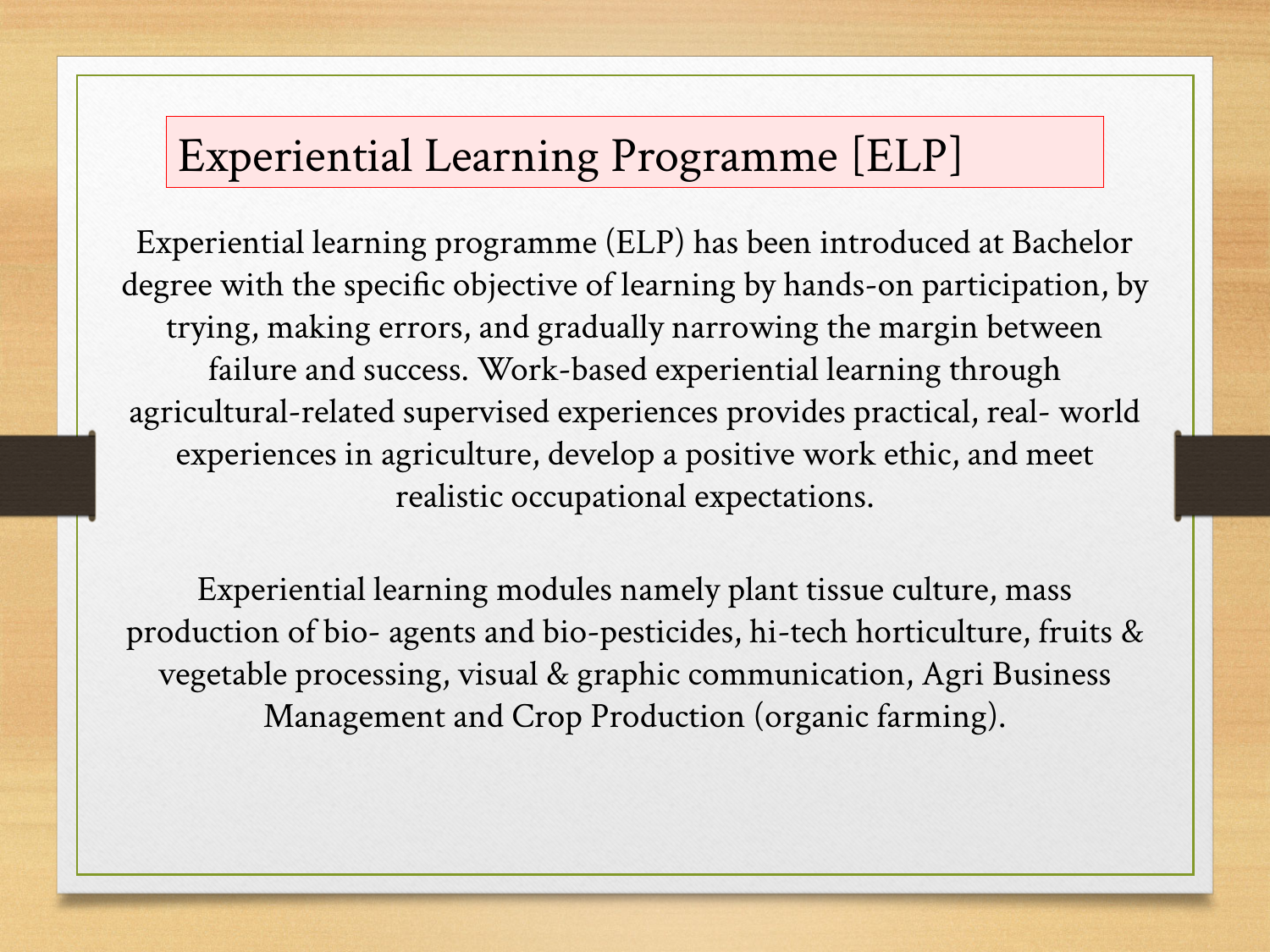

Experiential Learning Programme [ELP]
Experiential learning programme (ELP) has been introduced at Bachelor degree with the specific objective of learning by hands-on participation, by trying, making errors, and gradually narrowing the margin between failure and success. Work-based experiential learning through agricultural-related supervised experiences provides practical, real- world experiences in agriculture, develop a positive work ethic, and meet realistic occupational expectations.

Experiential learning modules namely plant tissue culture, mass production of bio- agents and bio-pesticides, hi-tech horticulture, fruits & vegetable processing, visual & graphic communication, Agri Business Management and Crop Production (organic farming).